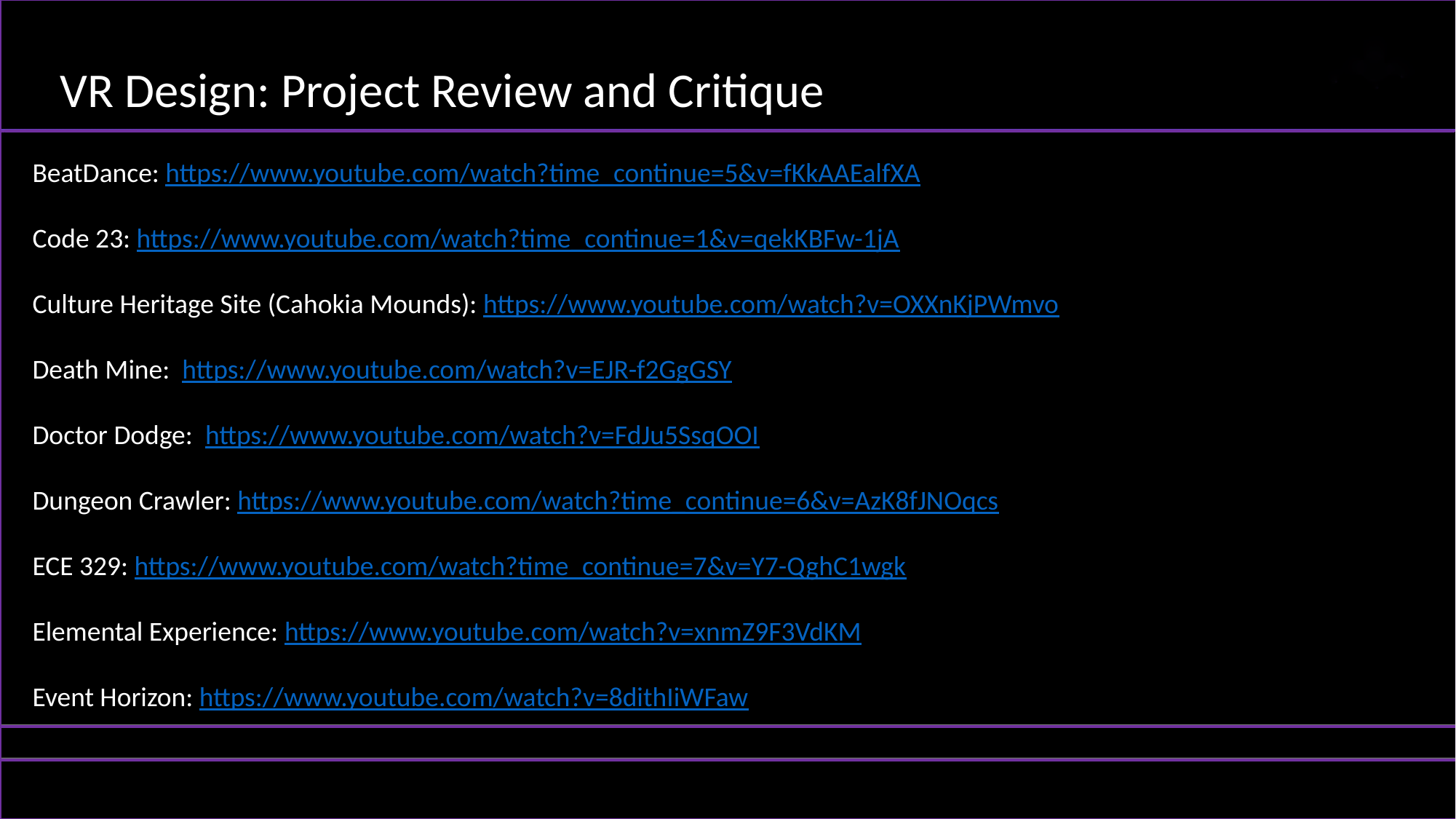

# VR Design: Project Review and Critique
BeatDance: https://www.youtube.com/watch?time_continue=5&v=fKkAAEalfXA

Code 23: https://www.youtube.com/watch?time_continue=1&v=qekKBFw-1jA

Culture Heritage Site (Cahokia Mounds): https://www.youtube.com/watch?v=OXXnKjPWmvo

Death Mine:  https://www.youtube.com/watch?v=EJR-f2GgGSY

Doctor Dodge:  https://www.youtube.com/watch?v=FdJu5SsqOOI

Dungeon Crawler: https://www.youtube.com/watch?time_continue=6&v=AzK8fJNOqcs

ECE 329: https://www.youtube.com/watch?time_continue=7&v=Y7-QghC1wgk

Elemental Experience: https://www.youtube.com/watch?v=xnmZ9F3VdKM

Event Horizon: https://www.youtube.com/watch?v=8dithIiWFaw